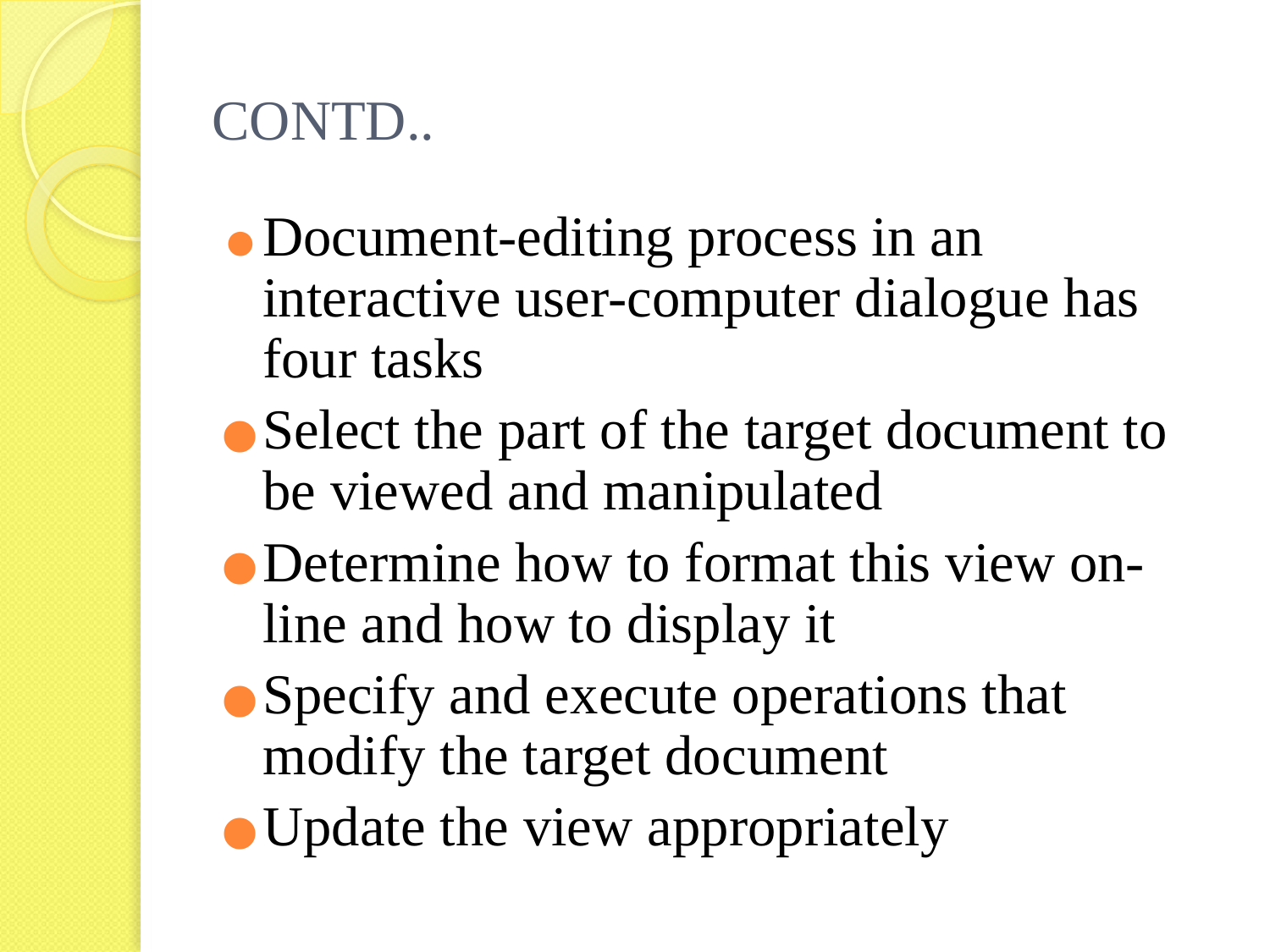

# CONTD..
Document-editing process in an interactive user-computer dialogue has four tasks
Select the part of the target document to be viewed and manipulated
Determine how to format this view on-line and how to display it
Specify and execute operations that modify the target document
Update the view appropriately